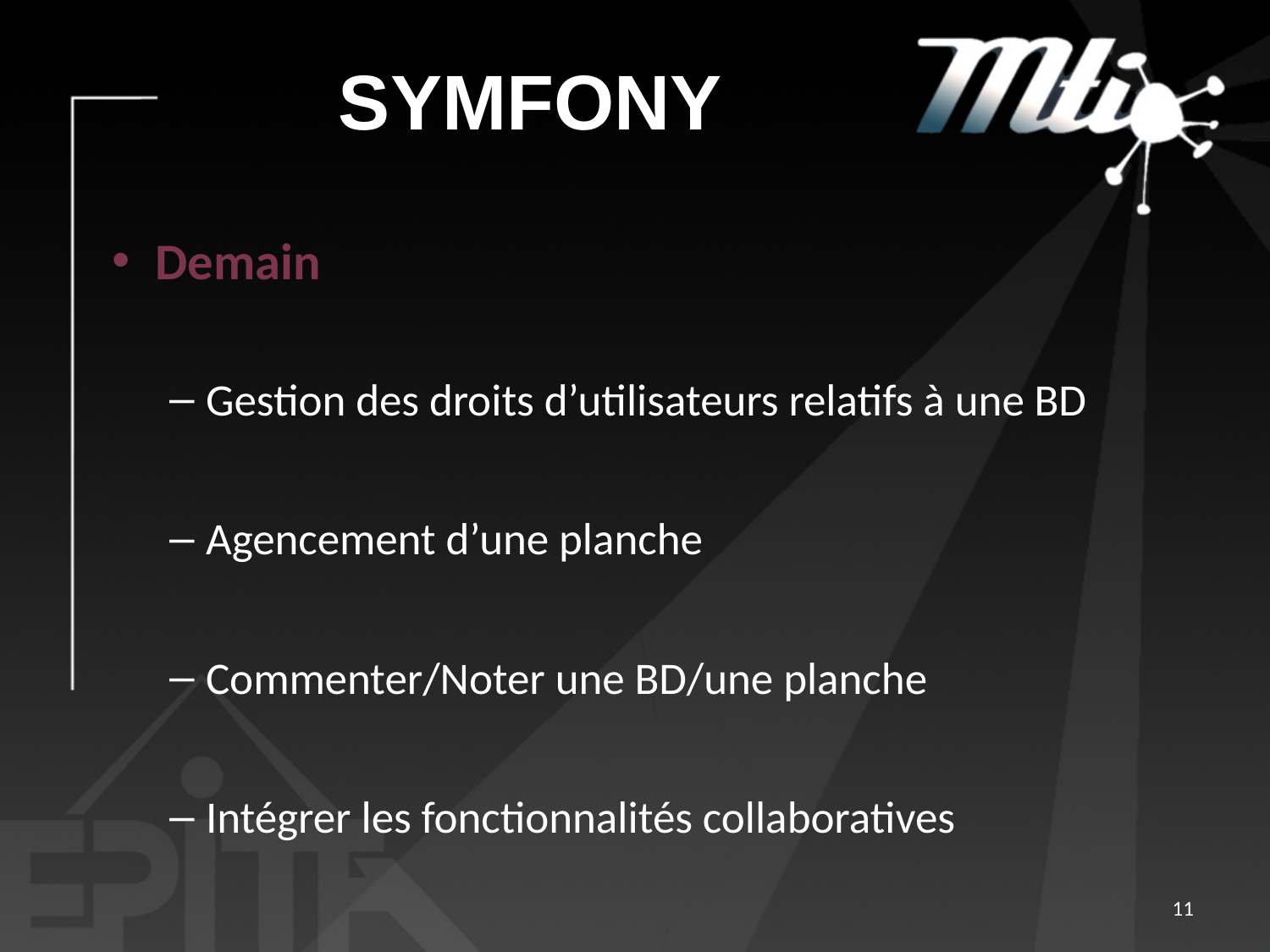

# Symfony
Demain

Gestion des droits d’utilisateurs relatifs à une BD

Agencement d’une planche

Commenter/Noter une BD/une planche

Intégrer les fonctionnalités collaboratives

11